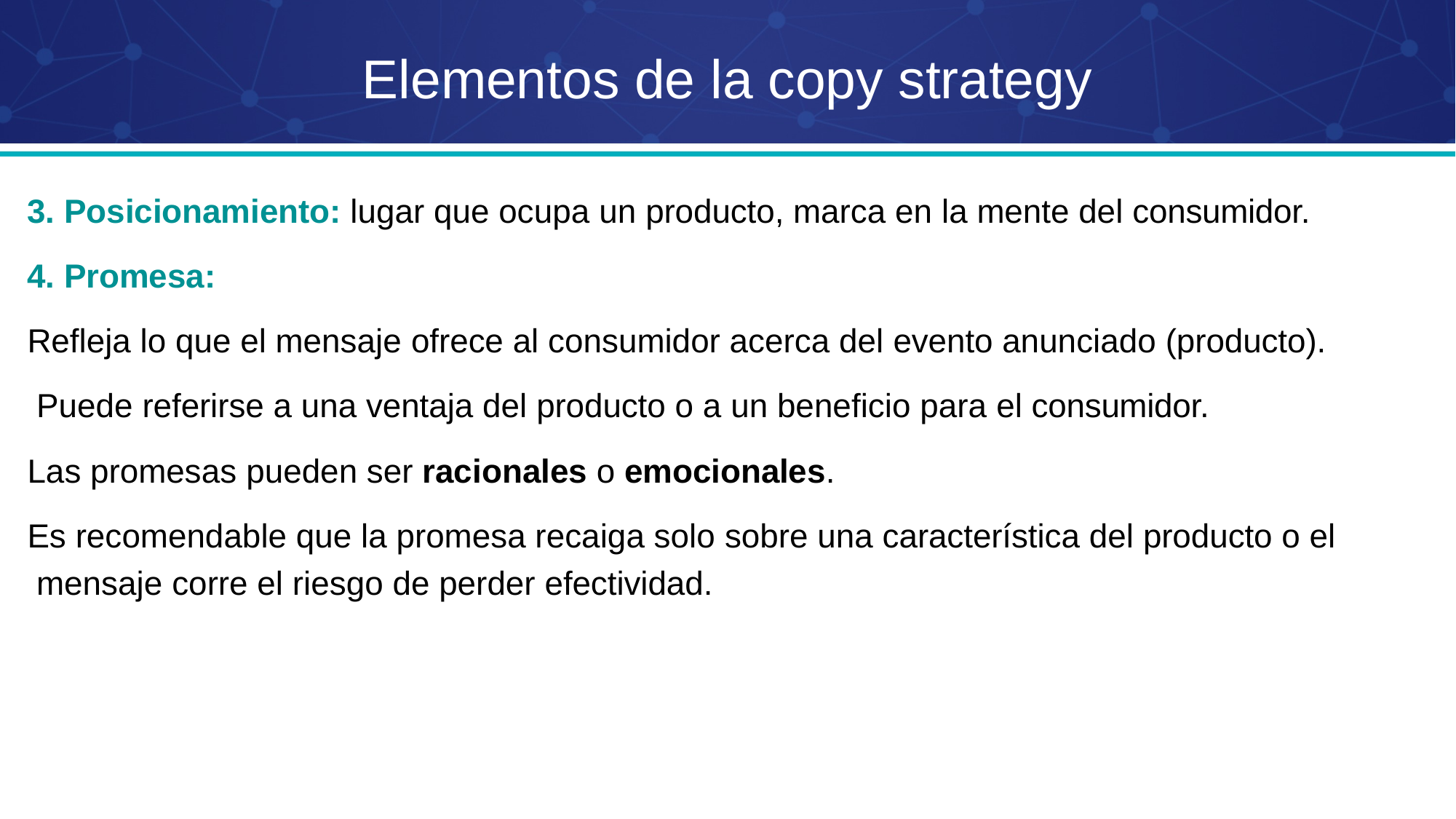

# Elementos de la copy strategy
Posicionamiento: lugar que ocupa un producto, marca en la mente del consumidor.
Promesa:
Refleja lo que el mensaje ofrece al consumidor acerca del evento anunciado (producto).  Puede referirse a una ventaja del producto o a un beneficio para el consumidor.
Las promesas pueden ser racionales o emocionales.
Es recomendable que la promesa recaiga solo sobre una característica del producto o el  mensaje corre el riesgo de perder efectividad.